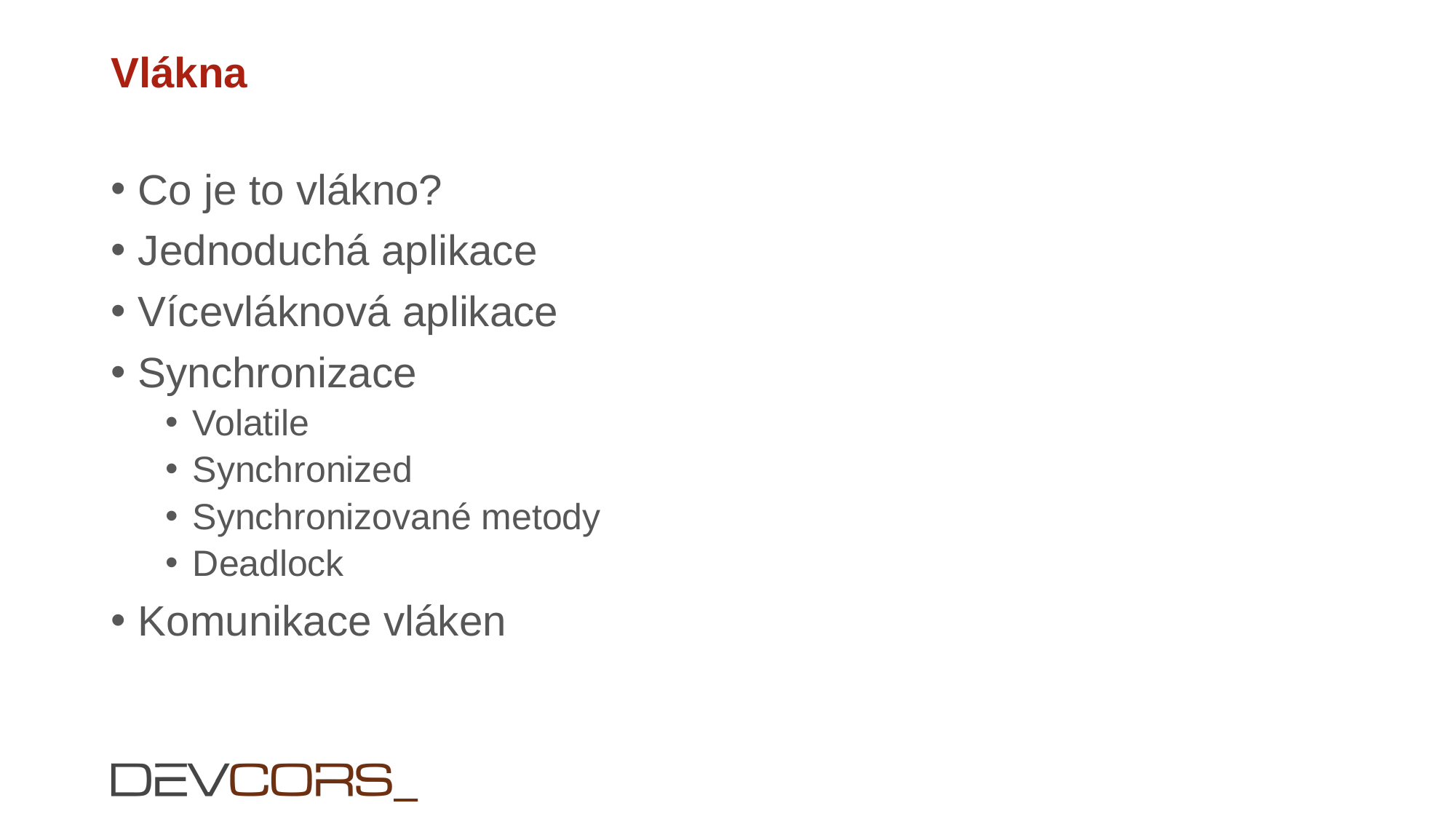

# Vlákna
Co je to vlákno?
Jednoduchá aplikace
Vícevláknová aplikace
Synchronizace
Volatile
Synchronized
Synchronizované metody
Deadlock
Komunikace vláken